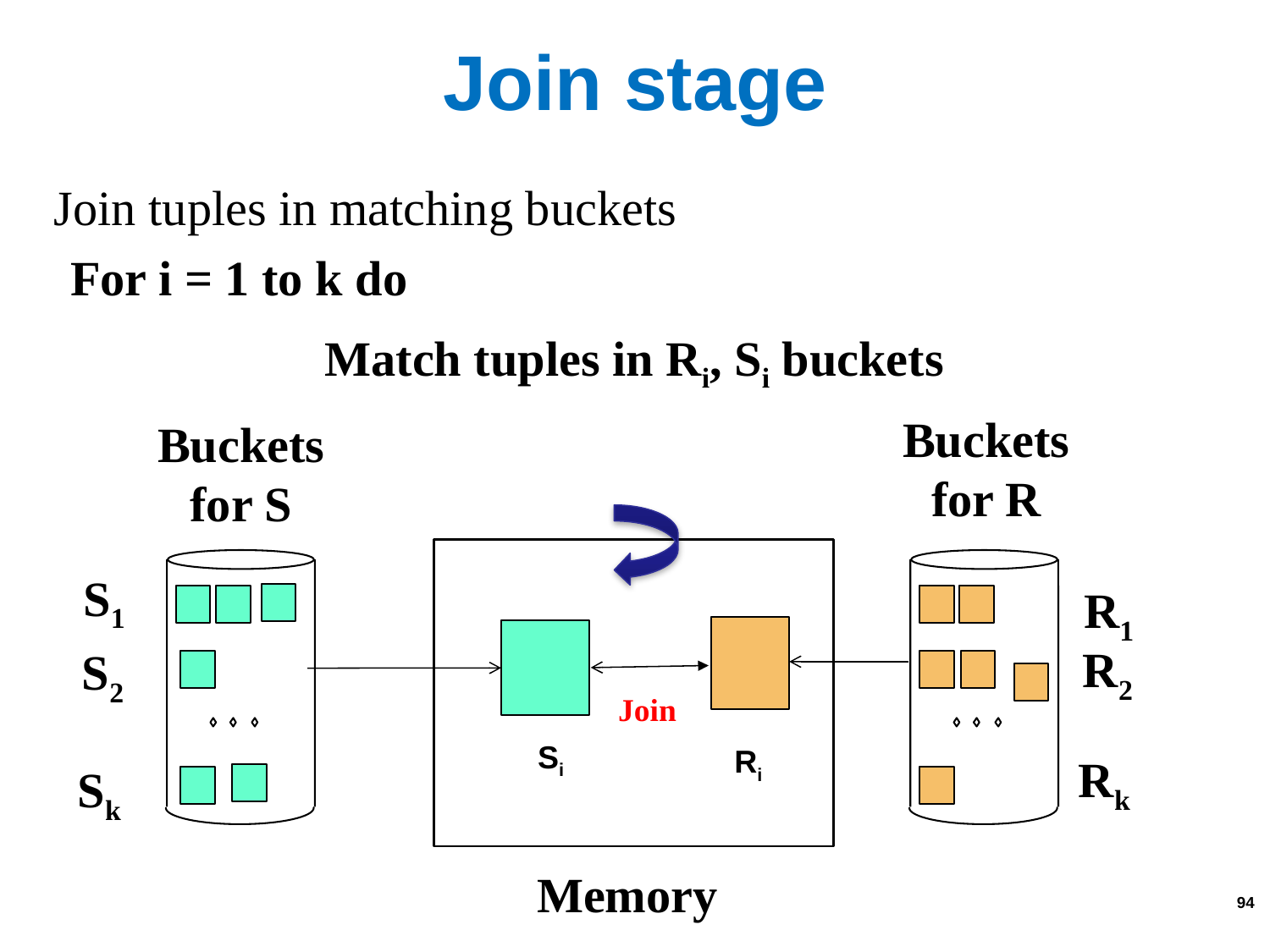

# Join stage
Join tuples in matching buckets
For i = 1 to k do
		Match tuples in Ri, Si buckets
Buckets
for R
Buckets
for S

S1
R1

R2
S2

Join

Si
Ri
Rk
Sk

Memory

94